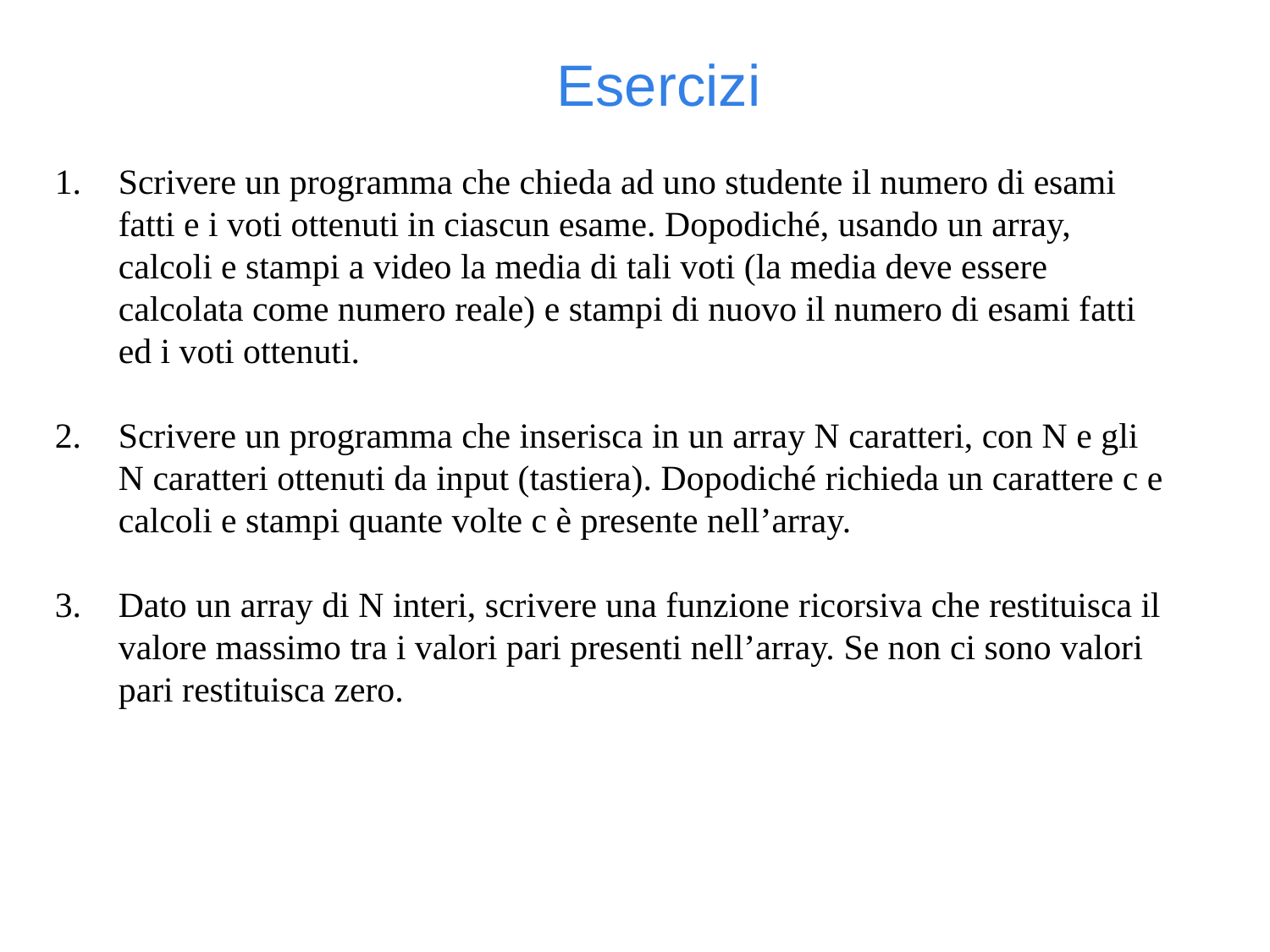

Esercizi
Scrivere un programma che chieda ad uno studente il numero di esami fatti e i voti ottenuti in ciascun esame. Dopodiché, usando un array, calcoli e stampi a video la media di tali voti (la media deve essere calcolata come numero reale) e stampi di nuovo il numero di esami fatti ed i voti ottenuti.

Scrivere un programma che inserisca in un array N caratteri, con N e gli N caratteri ottenuti da input (tastiera). Dopodiché richieda un carattere c e calcoli e stampi quante volte c è presente nell’array.

Dato un array di N interi, scrivere una funzione ricorsiva che restituisca il valore massimo tra i valori pari presenti nell’array. Se non ci sono valori pari restituisca zero.